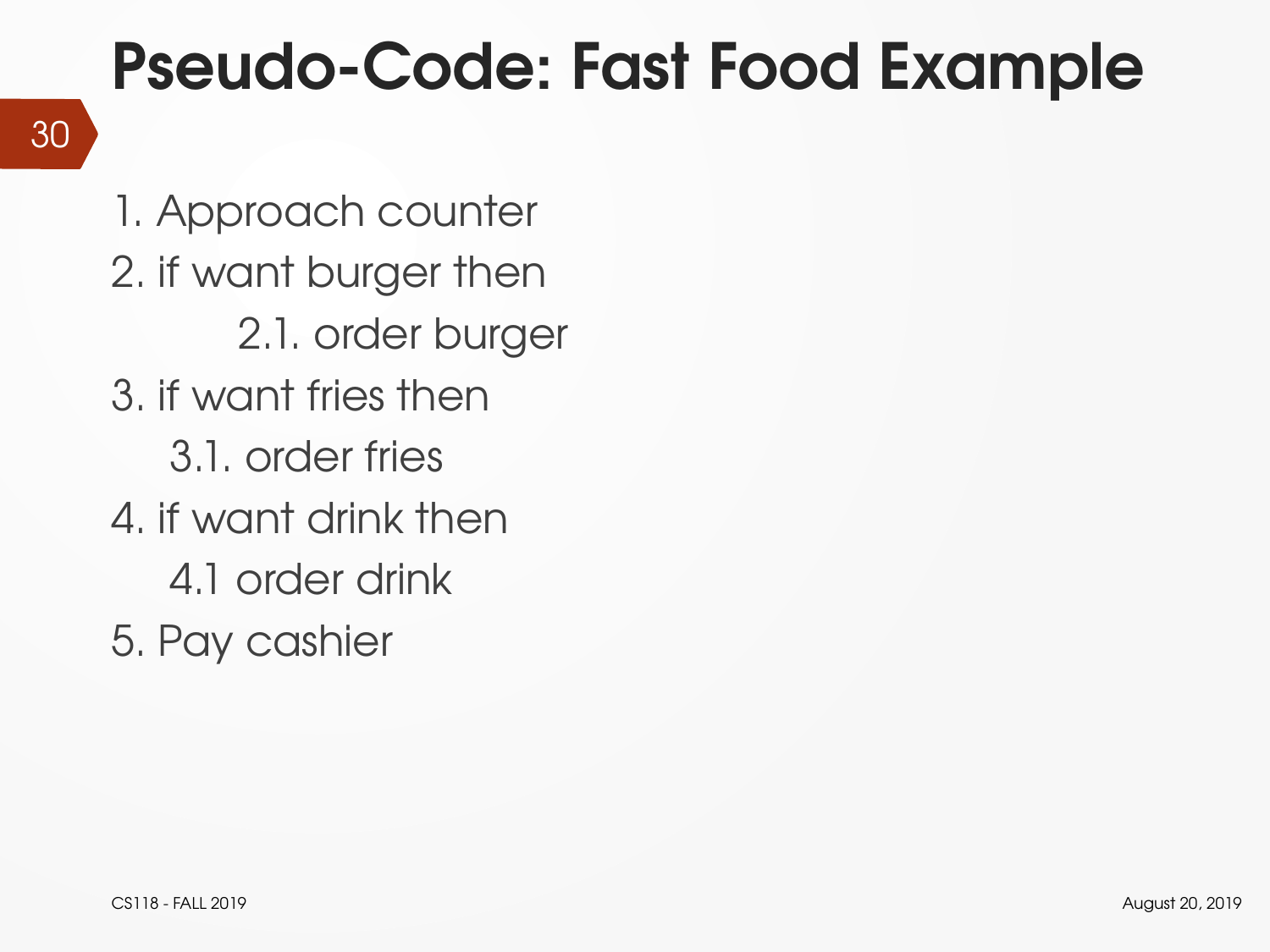

# Pseudo-Code: Fast Food Example
30
1. Approach counter
2. if want burger then
	2.1. order burger
3. if want fries then
     3.1. order fries
4. if want drink then
     4.1 order drink
5. Pay cashier
CS118 - FALL 2019
August 20, 2019